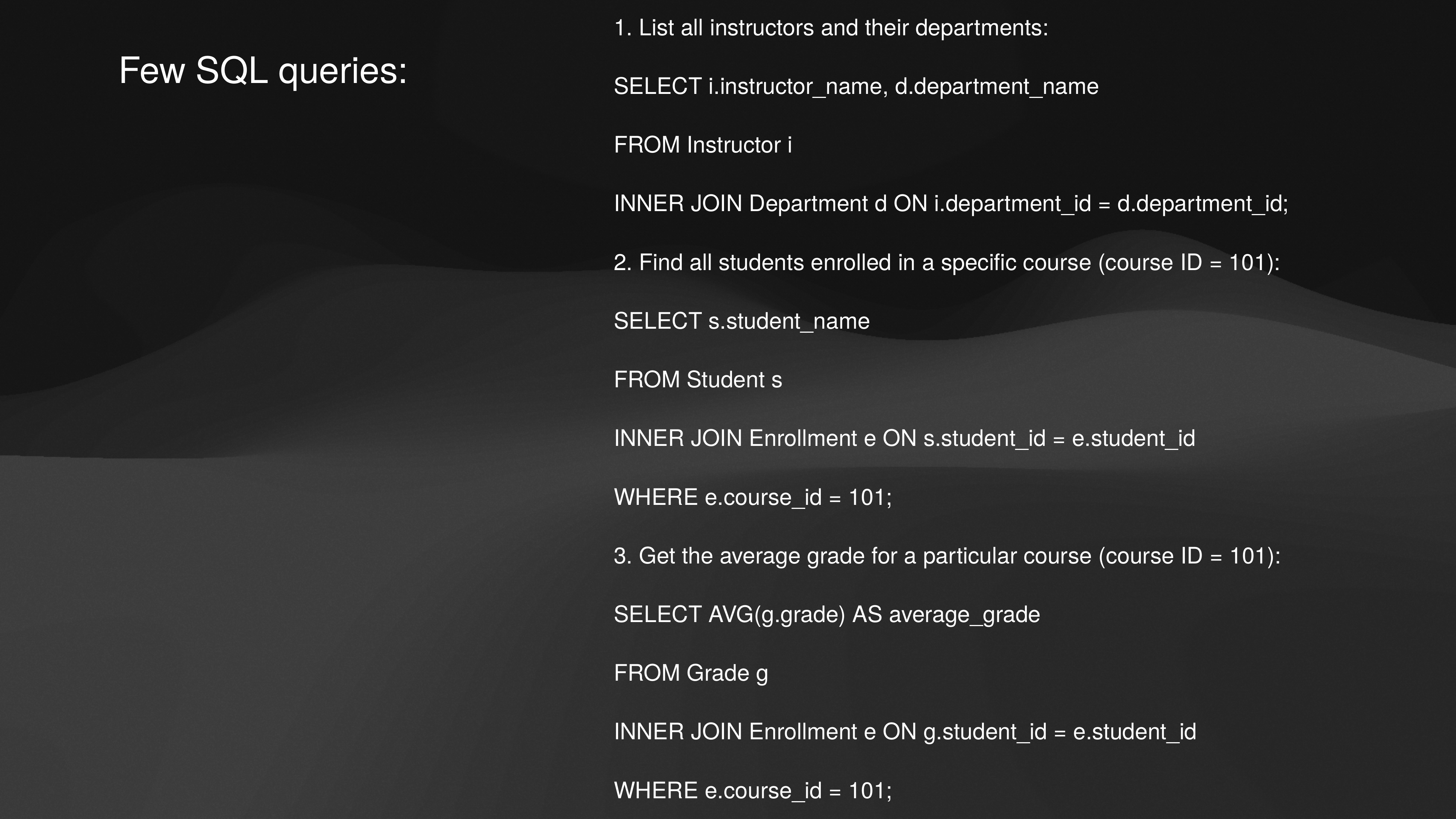

1. List all instructors and their departments:
SELECT i.instructor_name, d.department_name
FROM Instructor i
INNER JOIN Department d ON i.department_id = d.department_id;
2. Find all students enrolled in a specific course (course ID = 101):
SELECT s.student_name
FROM Student s
INNER JOIN Enrollment e ON s.student_id = e.student_id
WHERE e.course_id = 101;
3. Get the average grade for a particular course (course ID = 101):
SELECT AVG(g.grade) AS average_grade
FROM Grade g
INNER JOIN Enrollment e ON g.student_id = e.student_id
WHERE e.course_id = 101;
Few SQL queries: